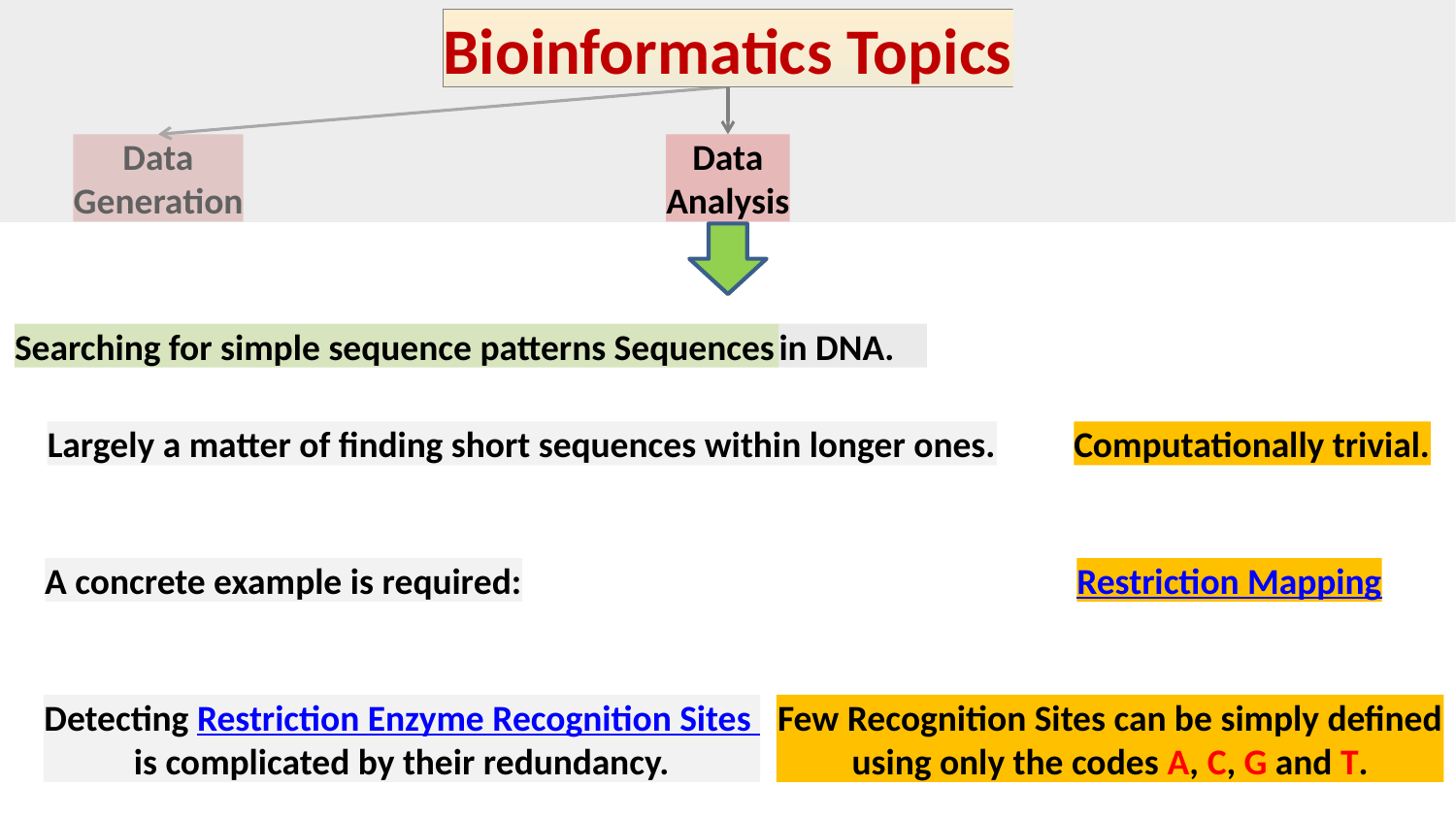

Bioinformatics Topics
Data
Generation
Data
Analysis

Searching for simple sequence patterns Sequences
in DNA.
Largely a matter of finding short sequences within longer ones.
Computationally trivial.
A concrete example is required:
Restriction Mapping
Detecting Restriction Enzyme Recognition Sites is complicated by their redundancy.
Few Recognition Sites can be simply defined using only the codes A, C, G and T.